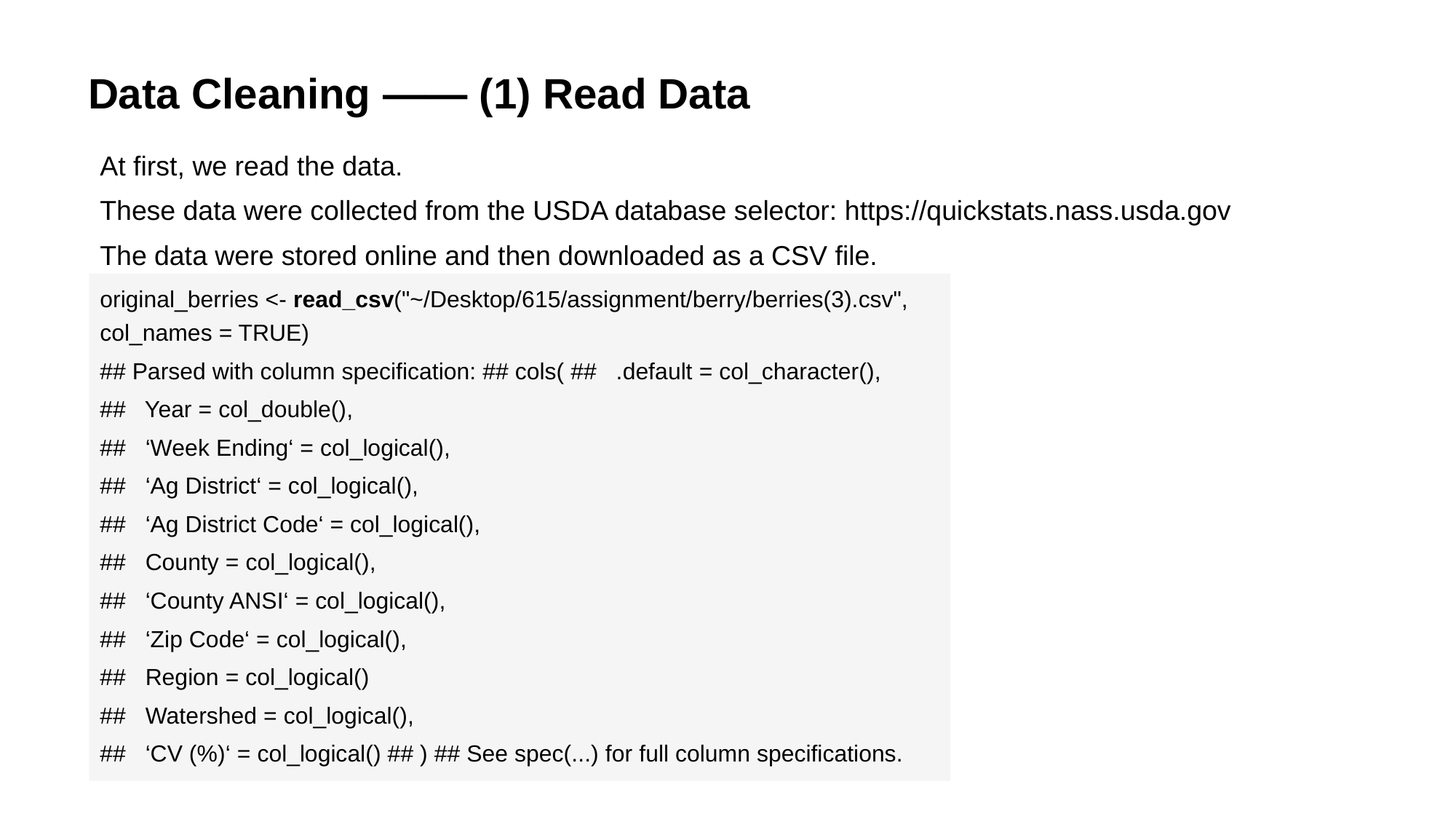

# Data Cleaning —— (1) Read Data
At first, we read the data.
These data were collected from the USDA database selector: https://quickstats.nass.usda.gov
The data were stored online and then downloaded as a CSV file.
original_berries <- read_csv("~/Desktop/615/assignment/berry/berries(3).csv", col_names = TRUE)
## Parsed with column specification: ## cols( ##   .default = col_character(),
##   Year = col_double(),
##   ‘Week Ending‘ = col_logical(),
##   ‘Ag District‘ = col_logical(),
##   ‘Ag District Code‘ = col_logical(),
##   County = col_logical(),
##   ‘County ANSI‘ = col_logical(),
##   ‘Zip Code‘ = col_logical(),
##   Region = col_logical()
##   Watershed = col_logical(),
##   ‘CV (%)‘ = col_logical() ## ) ## See spec(...) for full column specifications.